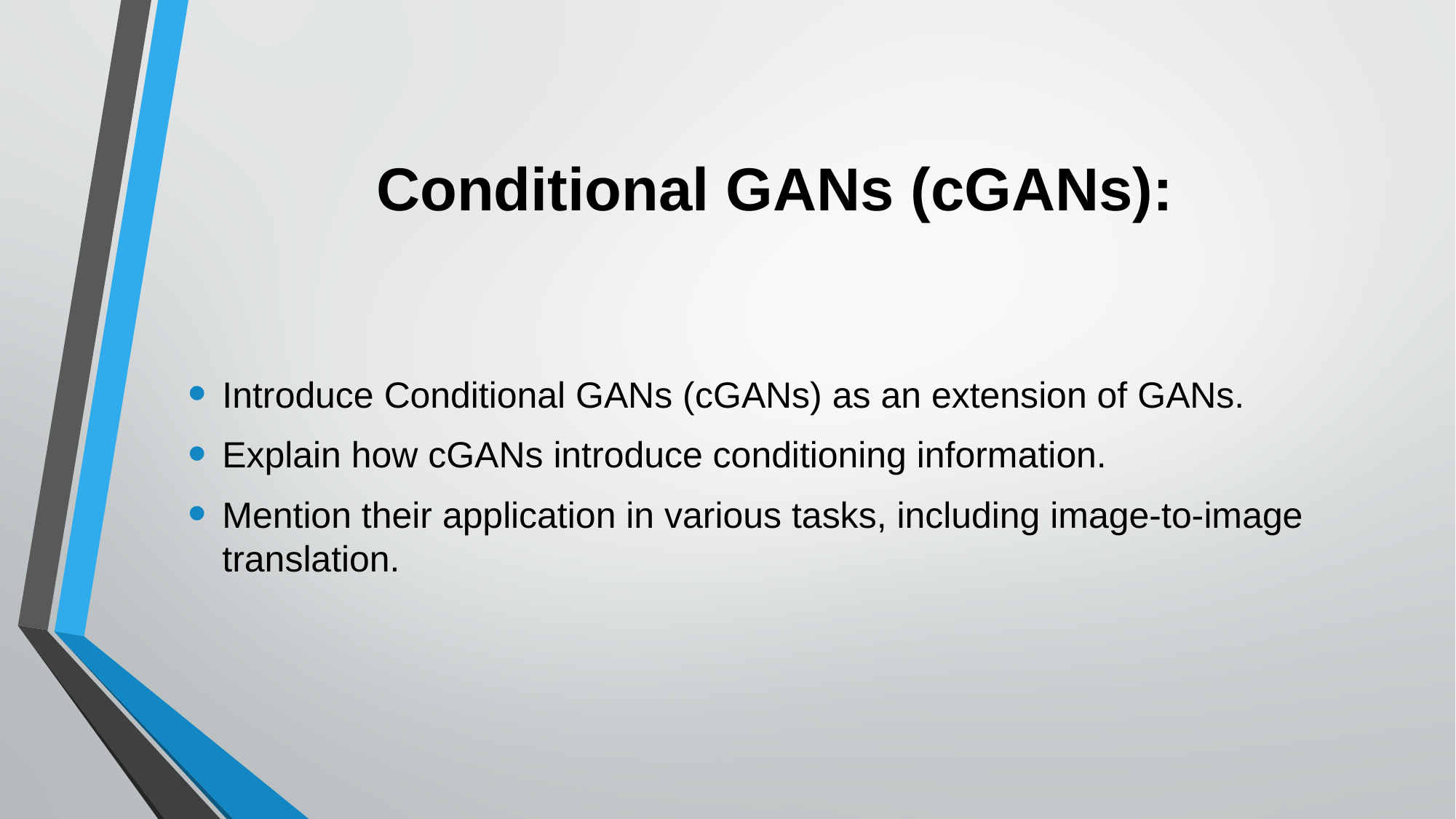

# Conditional GANs (cGANs):
Introduce Conditional GANs (cGANs) as an extension of GANs.
Explain how cGANs introduce conditioning information.
Mention their application in various tasks, including image-to-image translation.